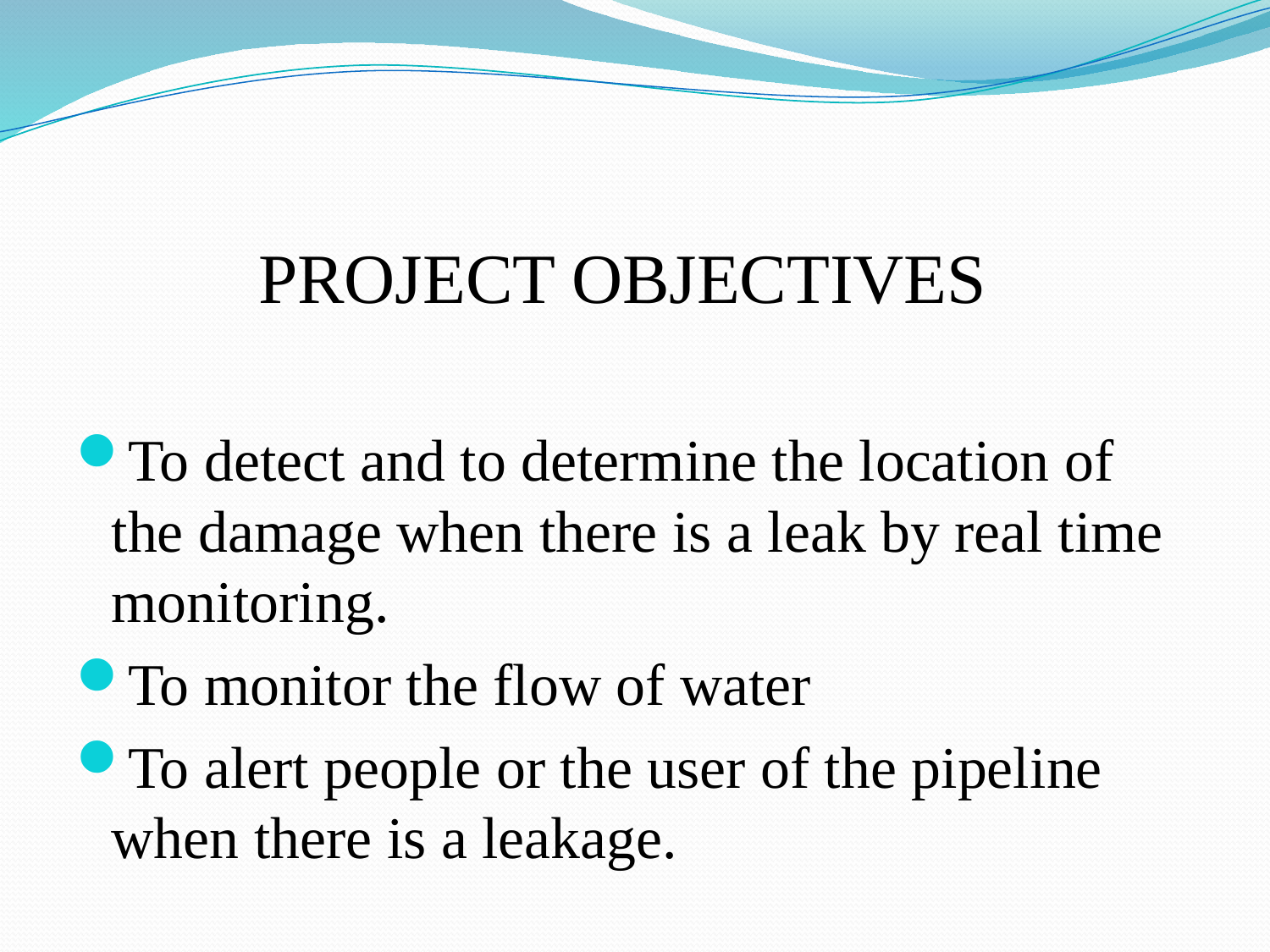

# PROJECT OBJECTIVES

To detect and to determine the location of the damage when there is a leak by real time monitoring.
To monitor the flow of water
To alert people or the user of the pipeline when there is a leakage.